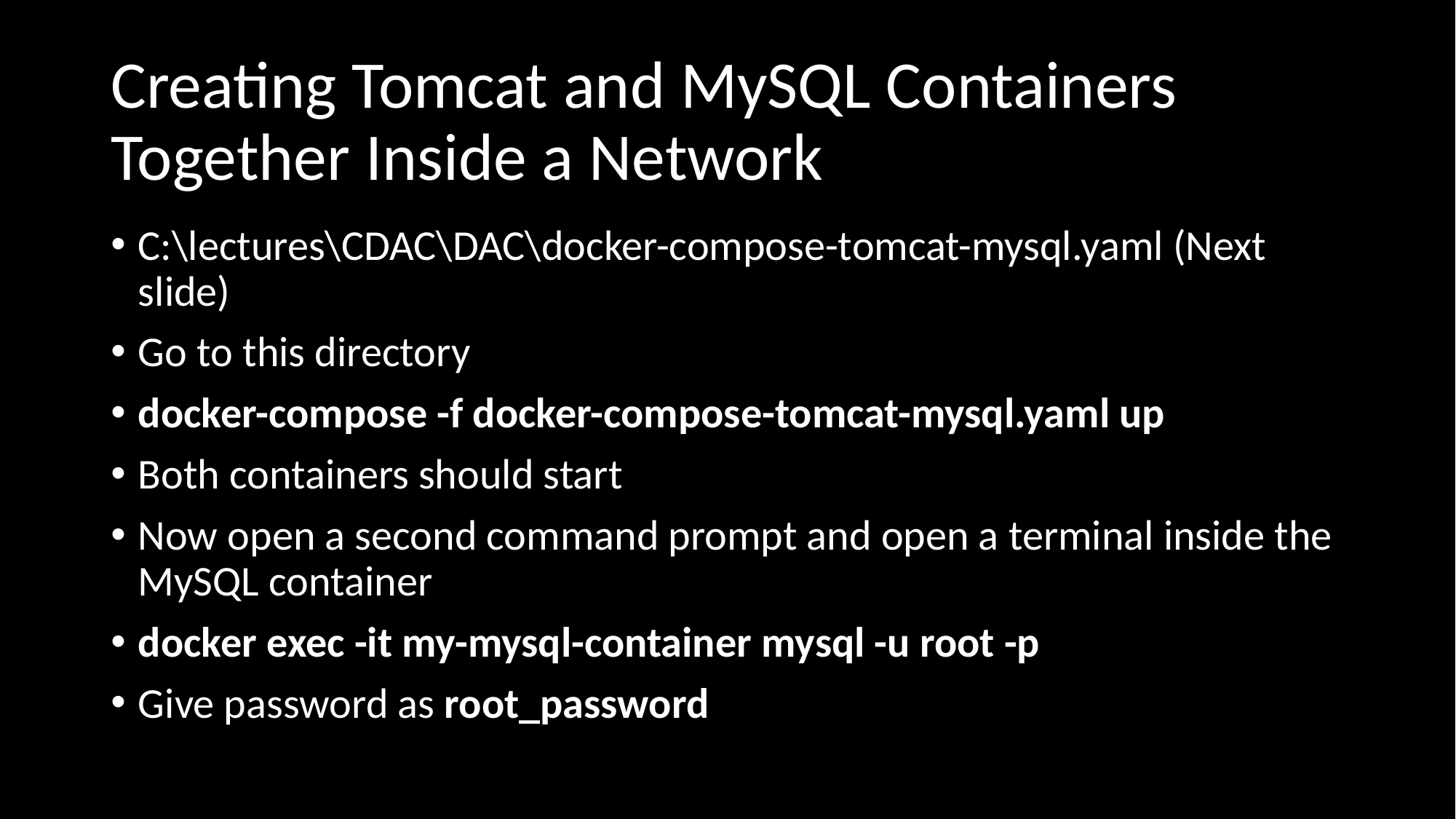

# Creating Tomcat and MySQL Containers Together Inside a Network
C:\lectures\CDAC\DAC\docker-compose-tomcat-mysql.yaml (Next slide)
Go to this directory
docker-compose -f docker-compose-tomcat-mysql.yaml up
Both containers should start
Now open a second command prompt and open a terminal inside the MySQL container
docker exec -it my-mysql-container mysql -u root -p
Give password as root_password